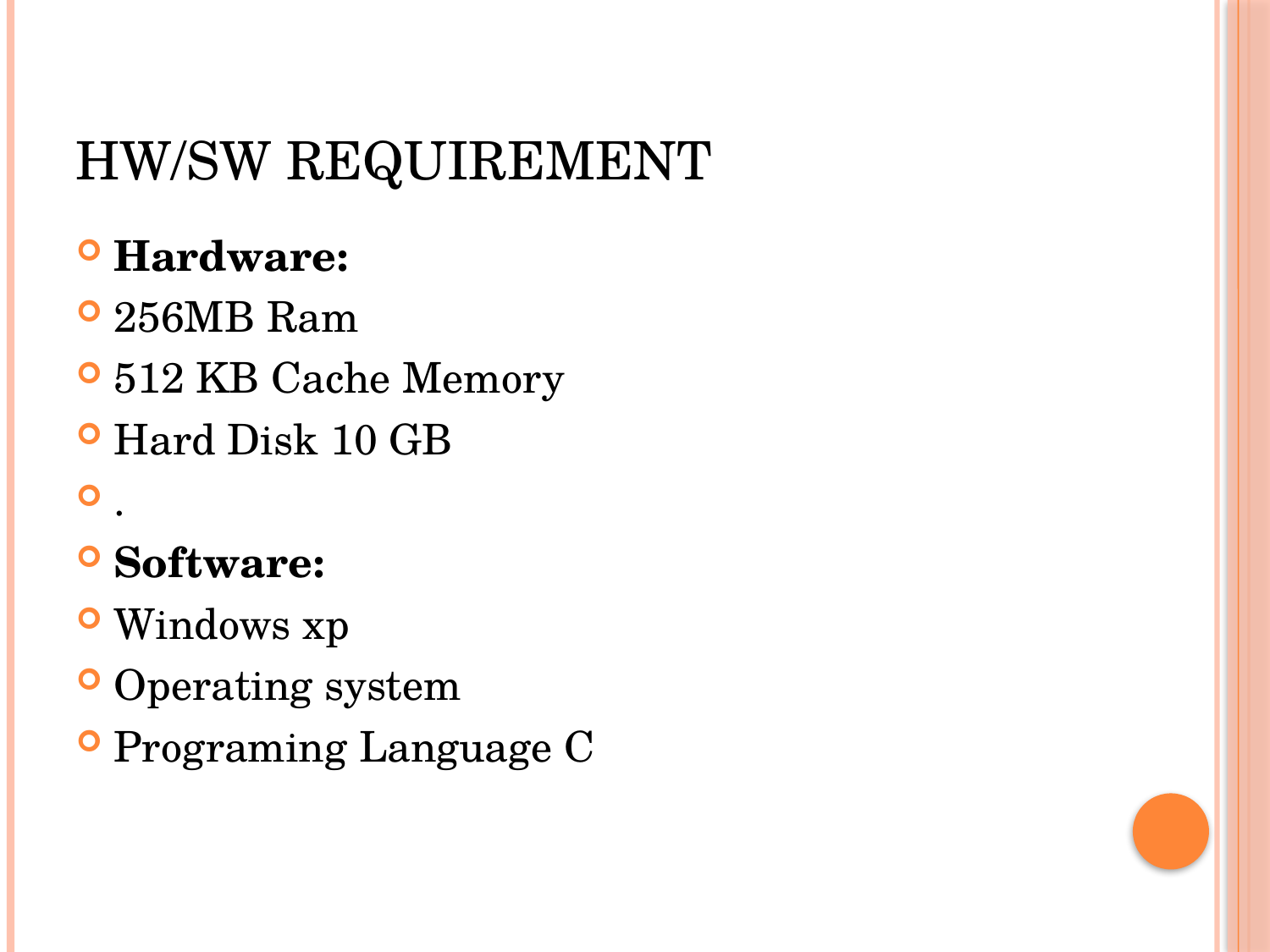

# Hw/sw requirement
Hardware:
256MB Ram
512 KB Cache Memory
Hard Disk 10 GB
.
Software:
Windows xp
Operating system
Programing Language C